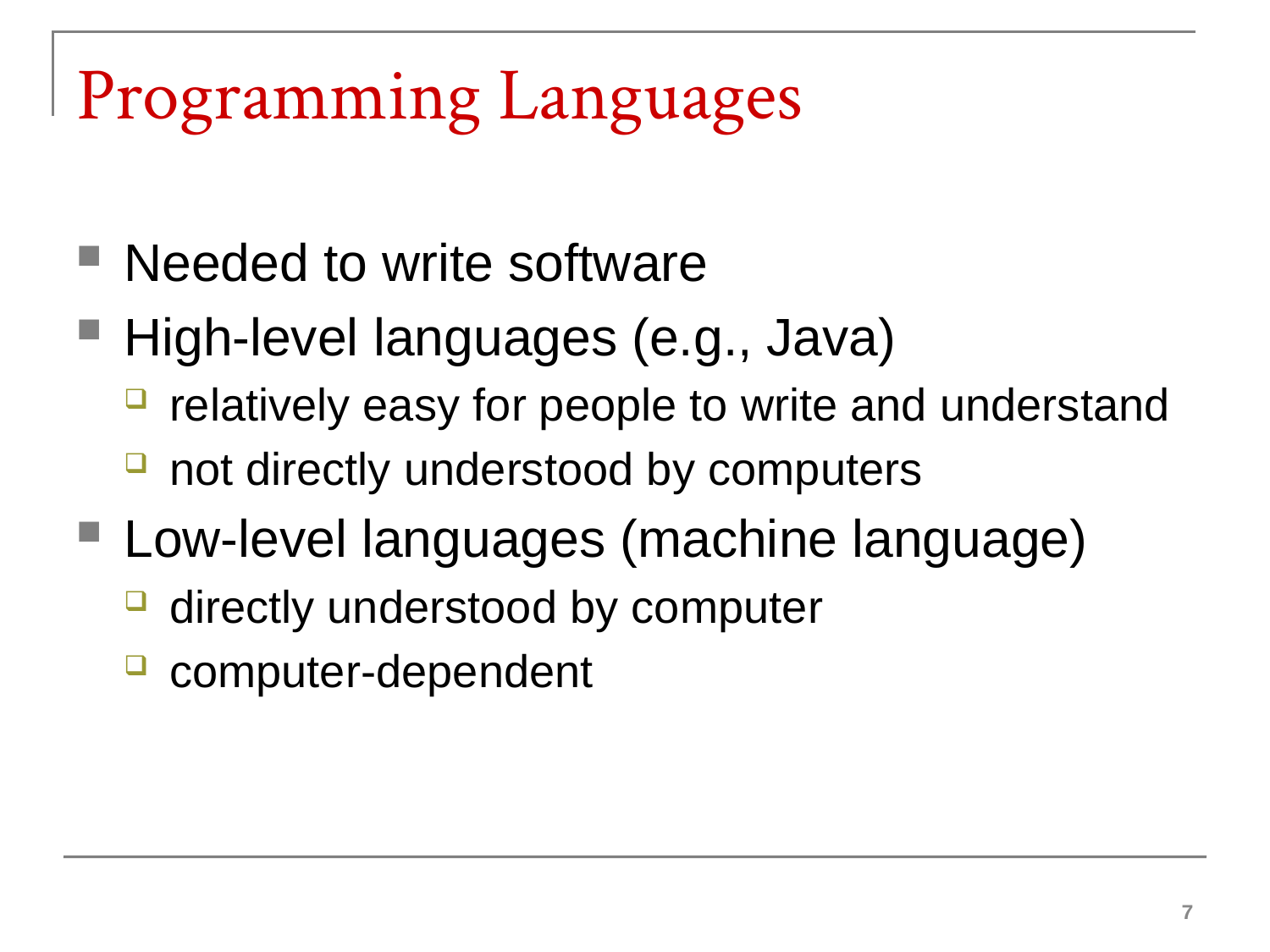

# Programming Languages
Needed to write software
High-level languages (e.g., Java)
relatively easy for people to write and understand
not directly understood by computers
Low-level languages (machine language)
directly understood by computer
computer-dependent
7